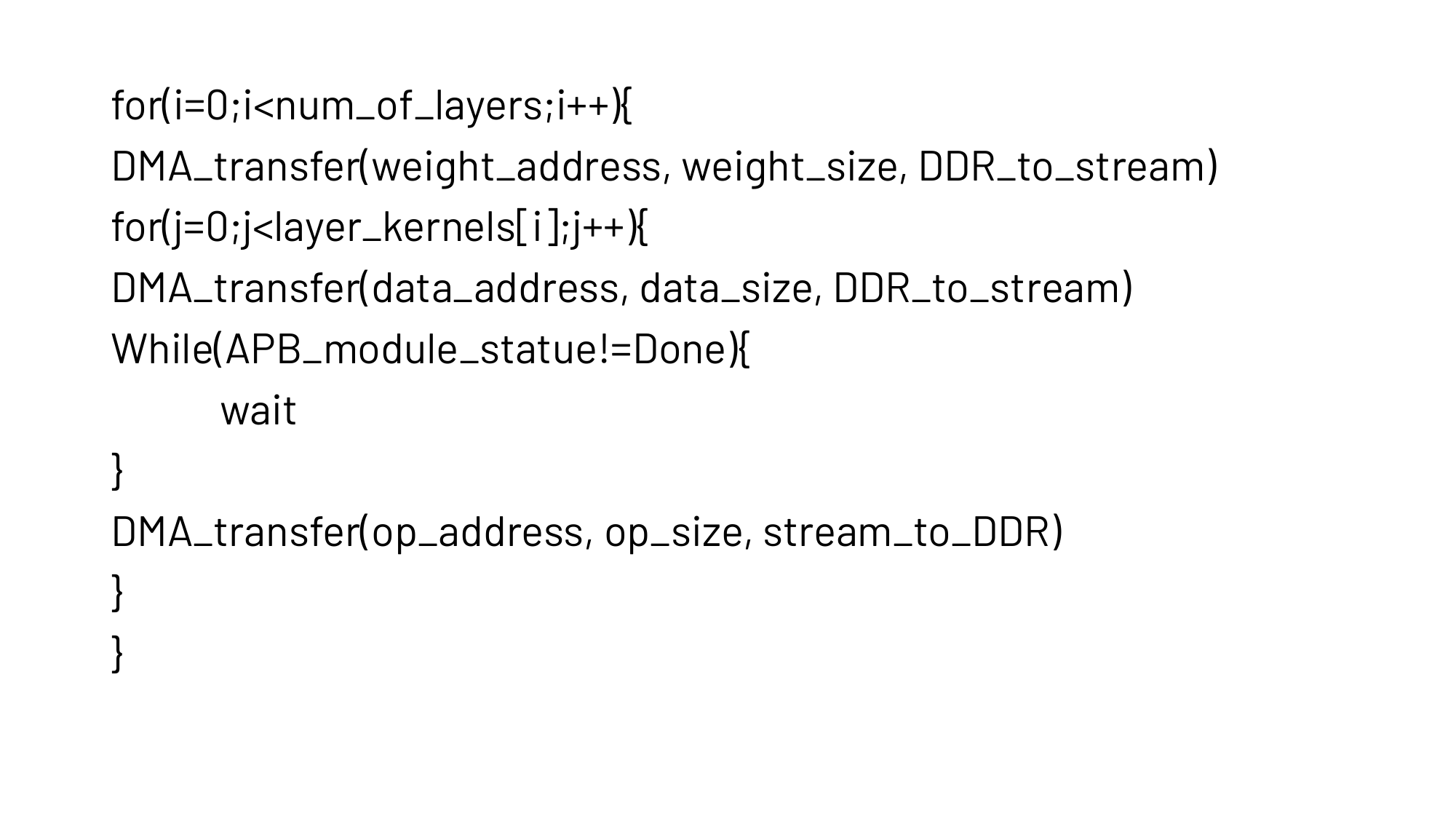

for(i=0;i<num_of_layers;i++){
DMA_transfer(weight_address, weight_size, DDR_to_stream)
for(j=0;j<layer_kernels[i];j++){
DMA_transfer(data_address, data_size, DDR_to_stream)
While(APB_module_statue!=Done){
	wait
}
DMA_transfer(op_address, op_size, stream_to_DDR)
}
}